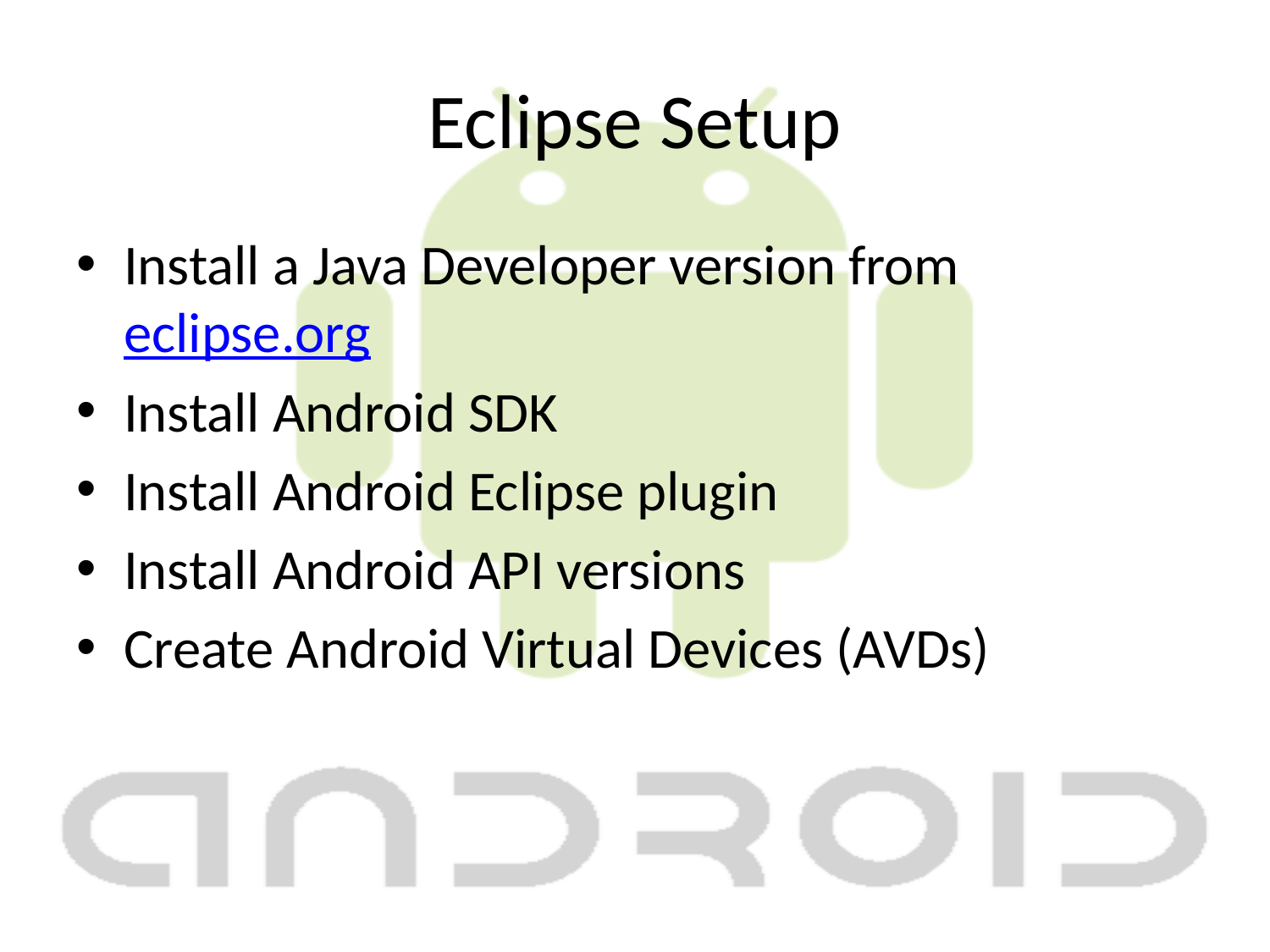

# Eclipse Setup
Install a Java Developer version from eclipse.org
Install Android SDK
Install Android Eclipse plugin
Install Android API versions
Create Android Virtual Devices (AVDs)